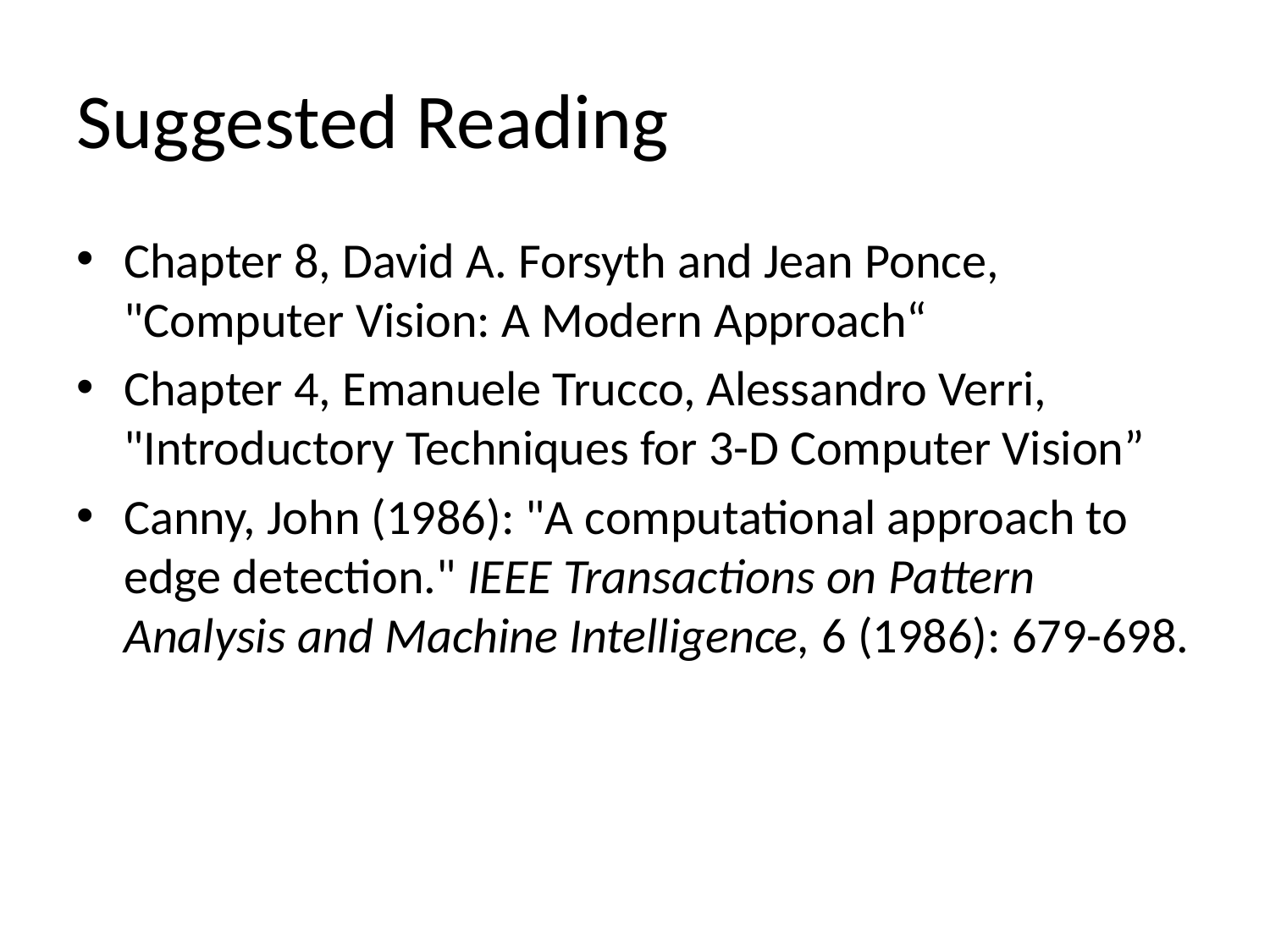

# Suggested Reading
Chapter 8, David A. Forsyth and Jean Ponce, "Computer Vision: A Modern Approach“
Chapter 4, Emanuele Trucco, Alessandro Verri, "Introductory Techniques for 3-D Computer Vision”
Canny, John (1986): "A computational approach to edge detection." IEEE Transactions on Pattern Analysis and Machine Intelligence, 6 (1986): 679-698.